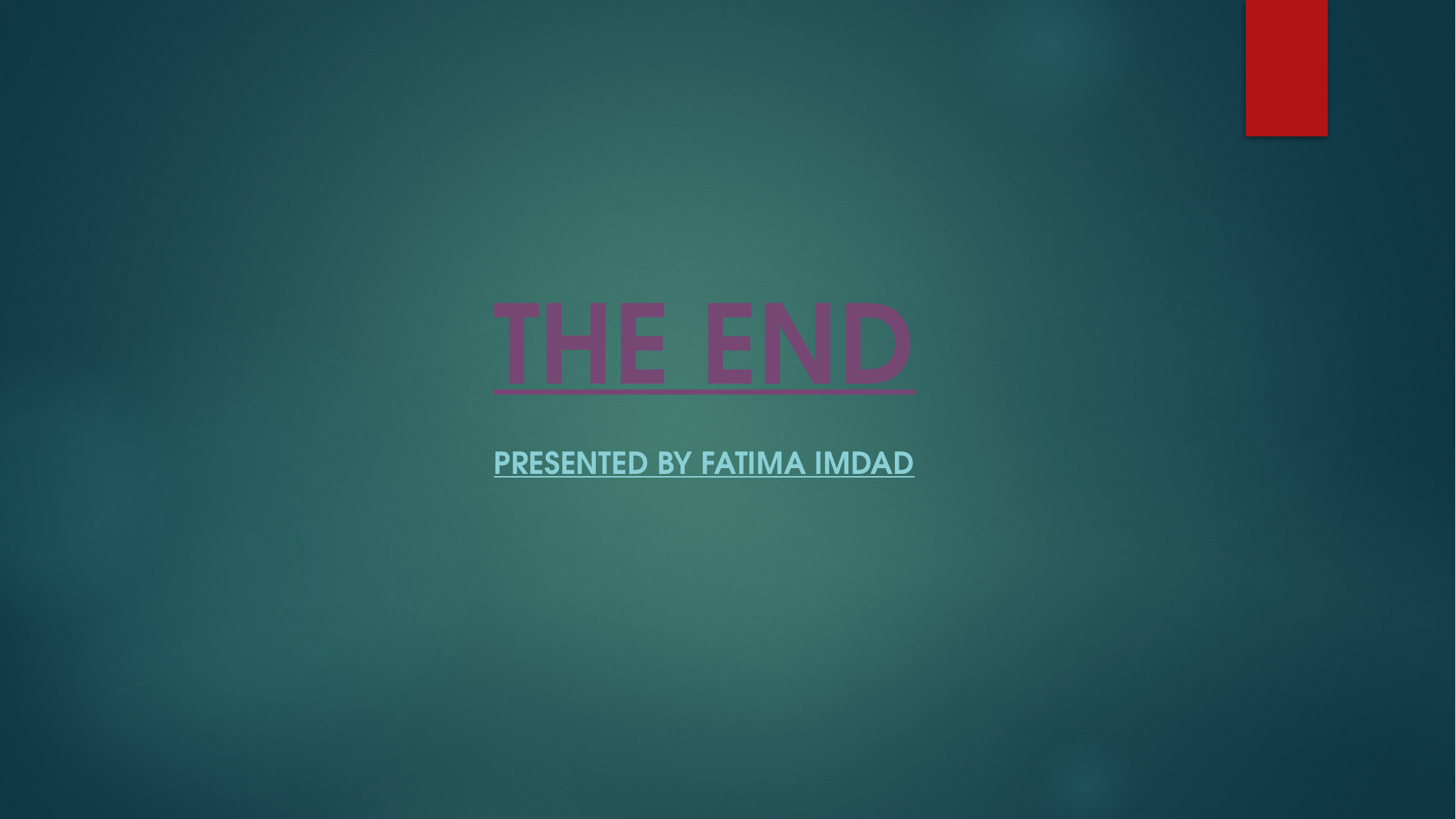

# THE END
PRESENTED BY FATIMA IMDAD